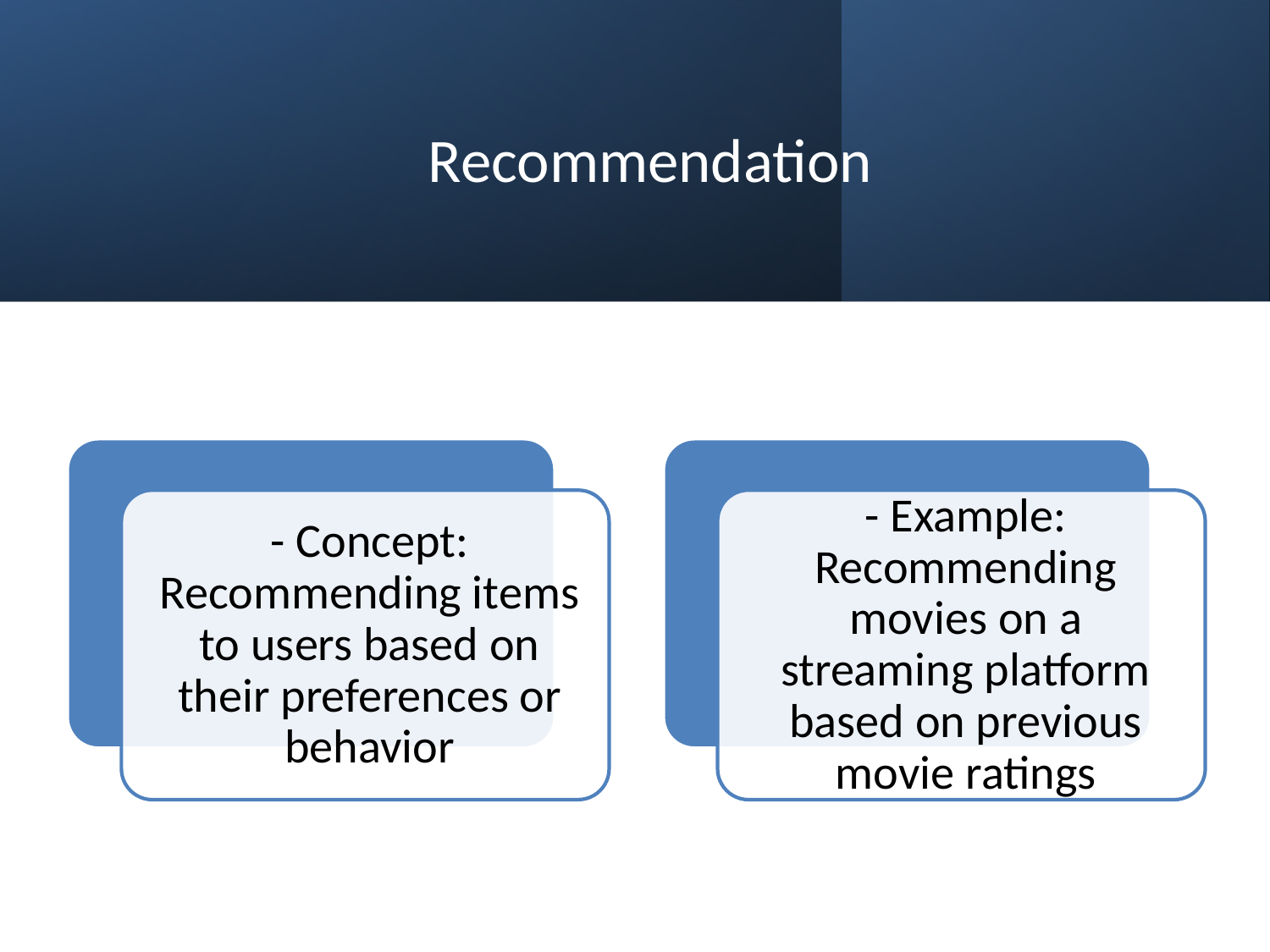

# Recommendation
- Concept: Recommending items to users based on their preferences or behavior
- Example: Recommending movies on a streaming platform based on previous movie ratings